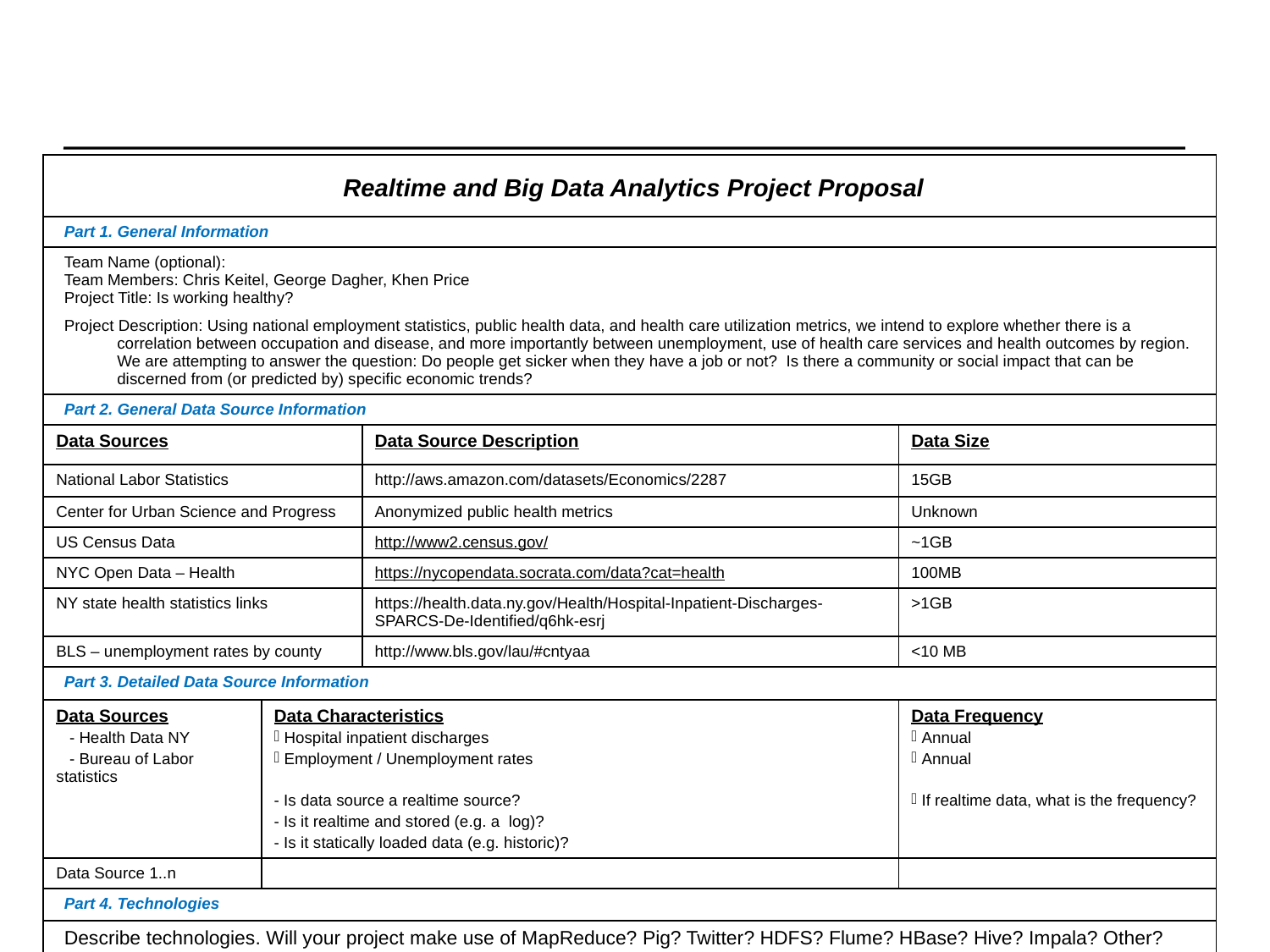

| Realtime and Big Data Analytics Project Proposal |  |  |  |
| --- | --- | --- | --- |
| Part 1. General Information |  |  |  |
| Team Name (optional): Team Members: Chris Keitel, George Dagher, Khen Price Project Title: Is working healthy? Project Description: Using national employment statistics, public health data, and health care utilization metrics, we intend to explore whether there is a correlation between occupation and disease, and more importantly between unemployment, use of health care services and health outcomes by region. We are attempting to answer the question: Do people get sicker when they have a job or not? Is there a community or social impact that can be discerned from (or predicted by) specific economic trends? |  |  |  |
| Part 2. General Data Source Information |  |  |  |
| Data Sources |  | Data Source Description | Data Size |
| National Labor Statistics |  | http://aws.amazon.com/datasets/Economics/2287 | 15GB |
| Center for Urban Science and Progress |  | Anonymized public health metrics | Unknown |
| US Census Data |  | http://www2.census.gov/ | ~1GB |
| NYC Open Data – Health |  | https://nycopendata.socrata.com/data?cat=health | 100MB |
| NY state health statistics links |  | https://health.data.ny.gov/Health/Hospital-Inpatient-Discharges-SPARCS-De-Identified/q6hk-esrj | >1GB |
| BLS – unemployment rates by county |  | http://www.bls.gov/lau/#cntyaa | <10 MB |
| Part 3. Detailed Data Source Information |  |  |  |
| Data Sources - Health Data NY - Bureau of Labor statistics | Data Characteristics Hospital inpatient discharges Employment / Unemployment rates - Is data source a realtime source? - Is it realtime and stored (e.g. a log)? - Is it statically loaded data (e.g. historic)? |  | Data Frequency Annual Annual If realtime data, what is the frequency? |
| Data Source 1..n |  |  |  |
| Part 4. Technologies |  |  |  |
| Describe technologies. Will your project make use of MapReduce? Pig? Twitter? HDFS? Flume? HBase? Hive? Impala? Other? |  |  |  |
| Part 5. References |  |  |  |
| References – Please add references to all papers/articles read by the team. |  |  |  |
Realtime and Big Data Analytics
1